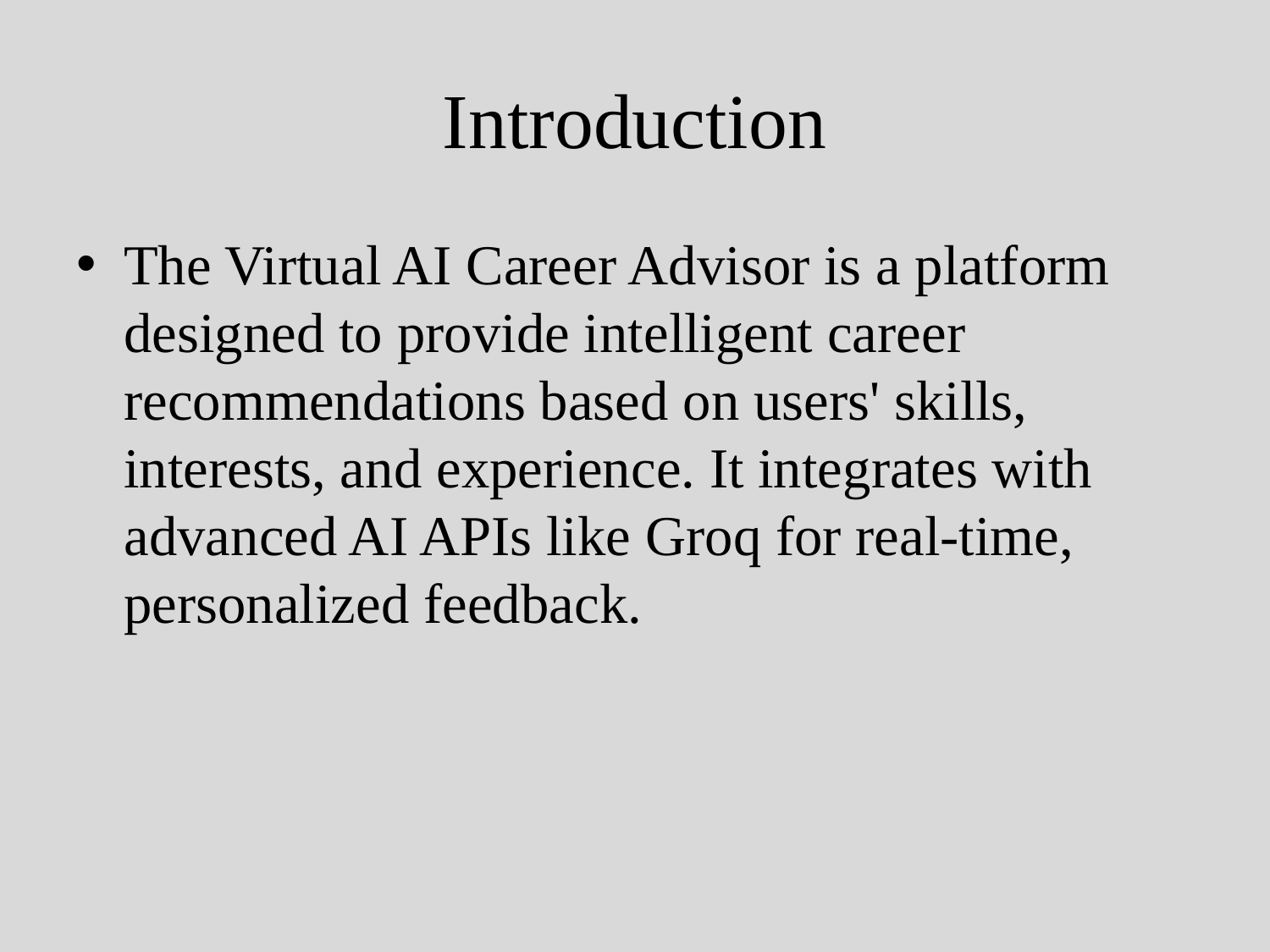

# Introduction
The Virtual AI Career Advisor is a platform designed to provide intelligent career recommendations based on users' skills, interests, and experience. It integrates with advanced AI APIs like Groq for real-time, personalized feedback.